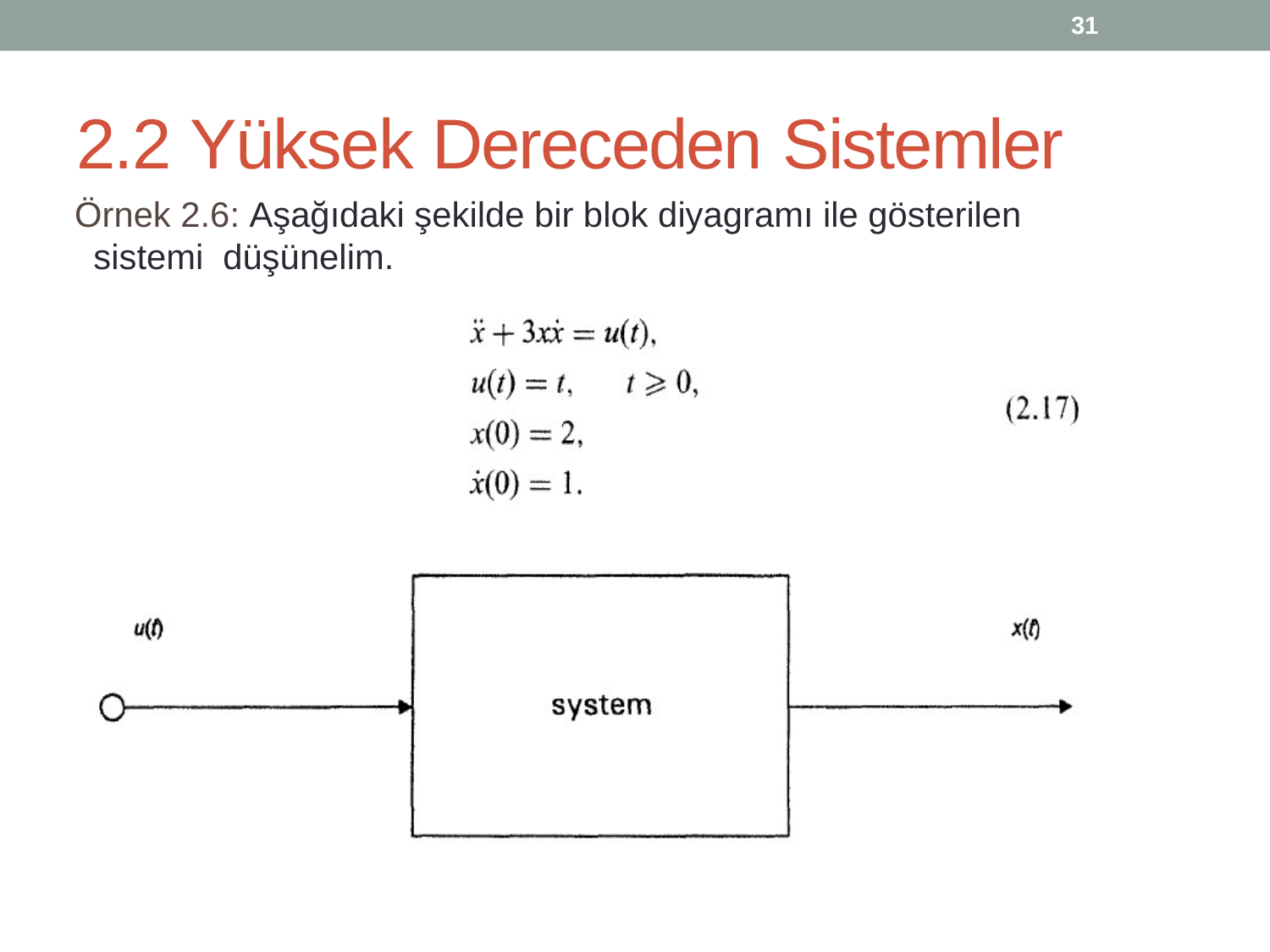

31
# 2.2 Yüksek Dereceden Sistemler
Örnek 2.6: Aşağıdaki şekilde bir blok diyagramı ile gösterilen sistemi  düşünelim.